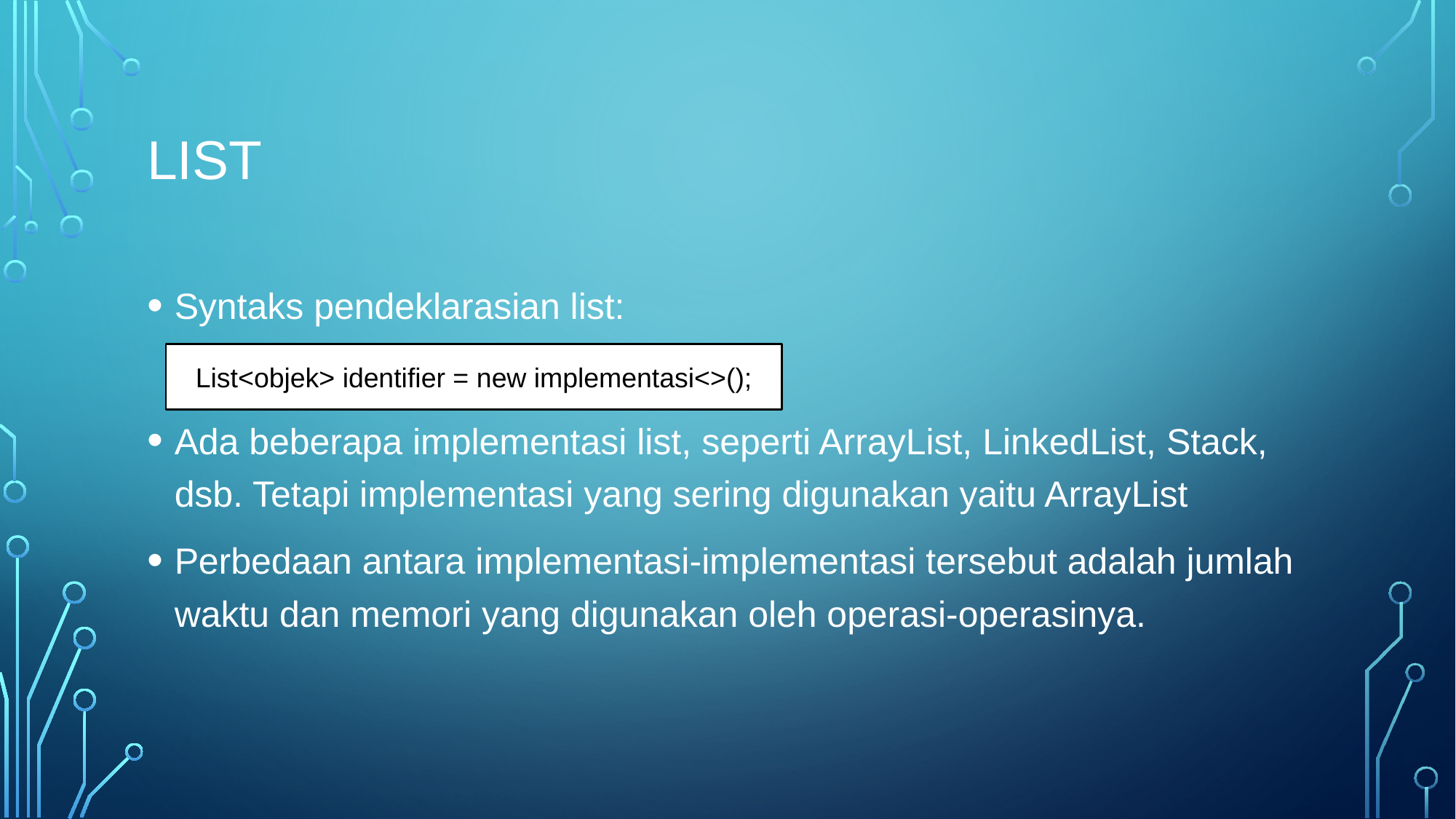

# list
Syntaks pendeklarasian list:

Ada beberapa implementasi list, seperti ArrayList, LinkedList, Stack, dsb. Tetapi implementasi yang sering digunakan yaitu ArrayList
Perbedaan antara implementasi-implementasi tersebut adalah jumlah waktu dan memori yang digunakan oleh operasi-operasinya.
List<objek> identifier = new implementasi<>();